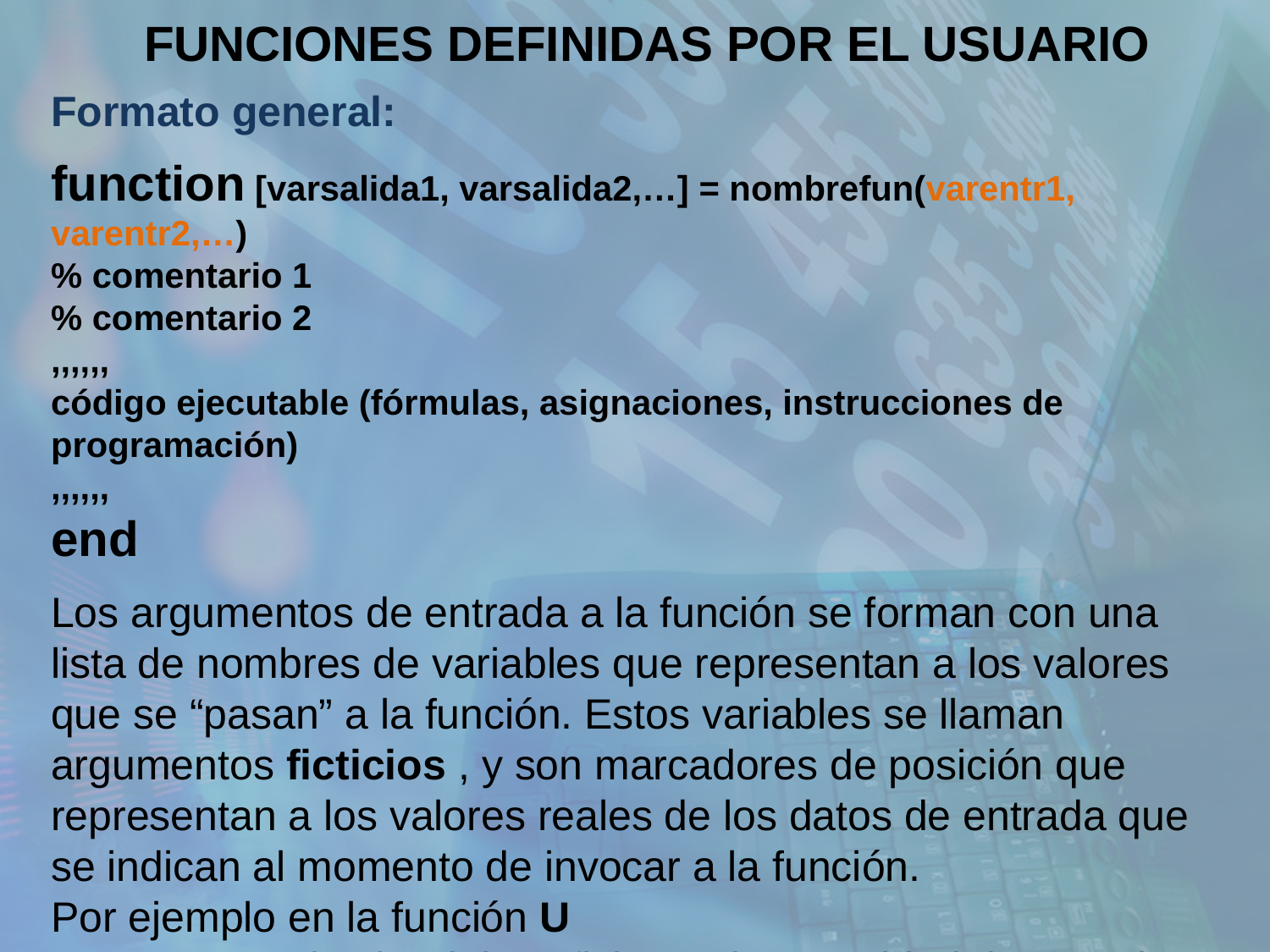

FUNCIONES DEFINIDAS POR EL USUARIO
Formato general:

function [varsalida1, varsalida2,…] = nombrefun(varentr1, varentr2,…)
% comentario 1
% comentario 2
,,,,,,
código ejecutable (fórmulas, asignaciones, instrucciones de programación)
,,,,,,
end

Los argumentos de entrada a la función se forman con una lista de nombres de variables que representan a los valores que se “pasan” a la función. Estos variables se llaman argumentos ficticios , y son marcadores de posición que representan a los valores reales de los datos de entrada que se indican al momento de invocar a la función.
Por ejemplo en la función U
 varentr1 es el valor del coeficiente de rugosidad de Manning n,
 varentr2 es el valor del Radio Hidráulico Rh